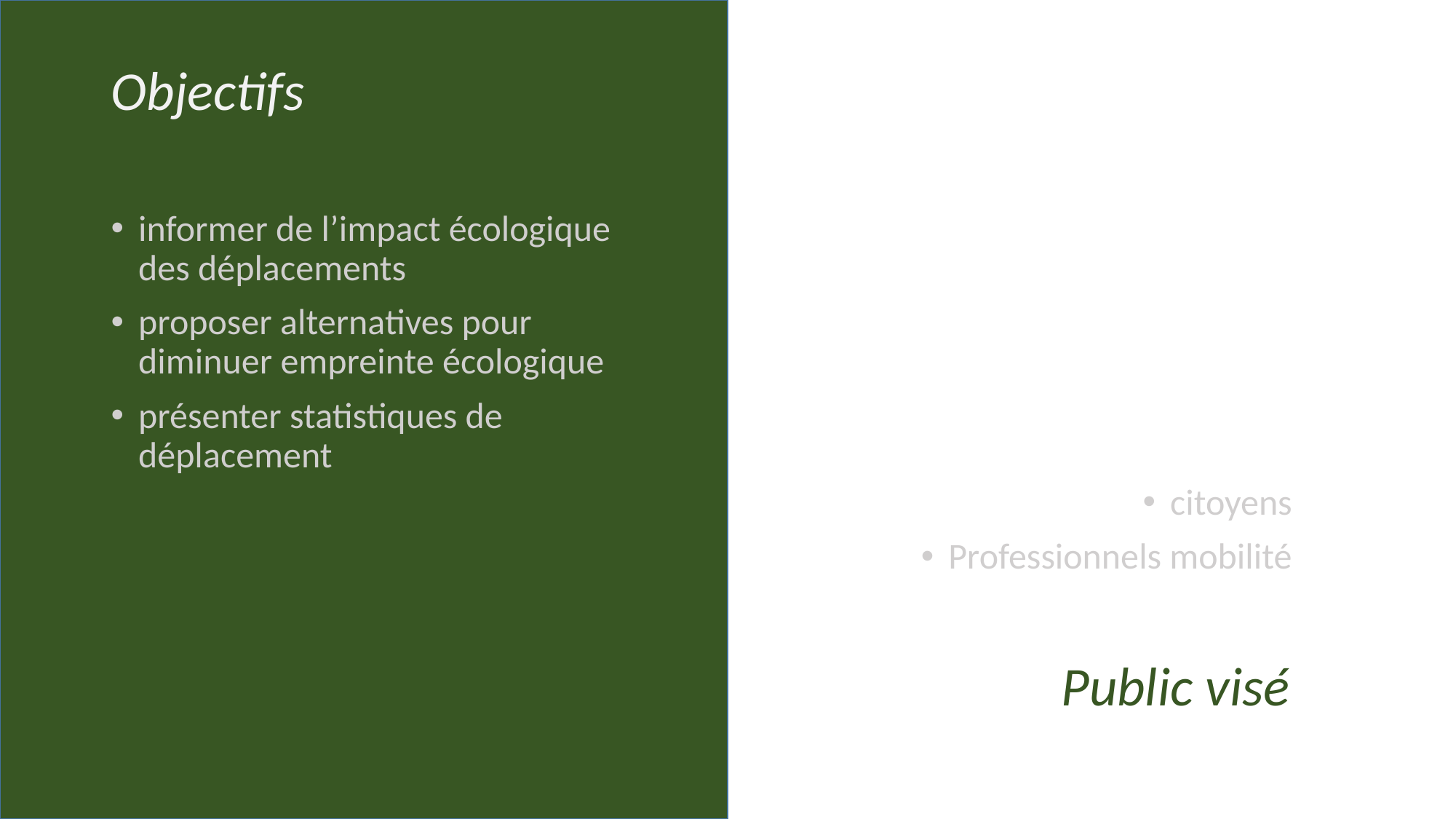

Objectifs
informer de l’impact écologique des déplacements
proposer alternatives pour diminuer empreinte écologique
présenter statistiques de déplacement

citoyens
Professionnels mobilité

Public visé